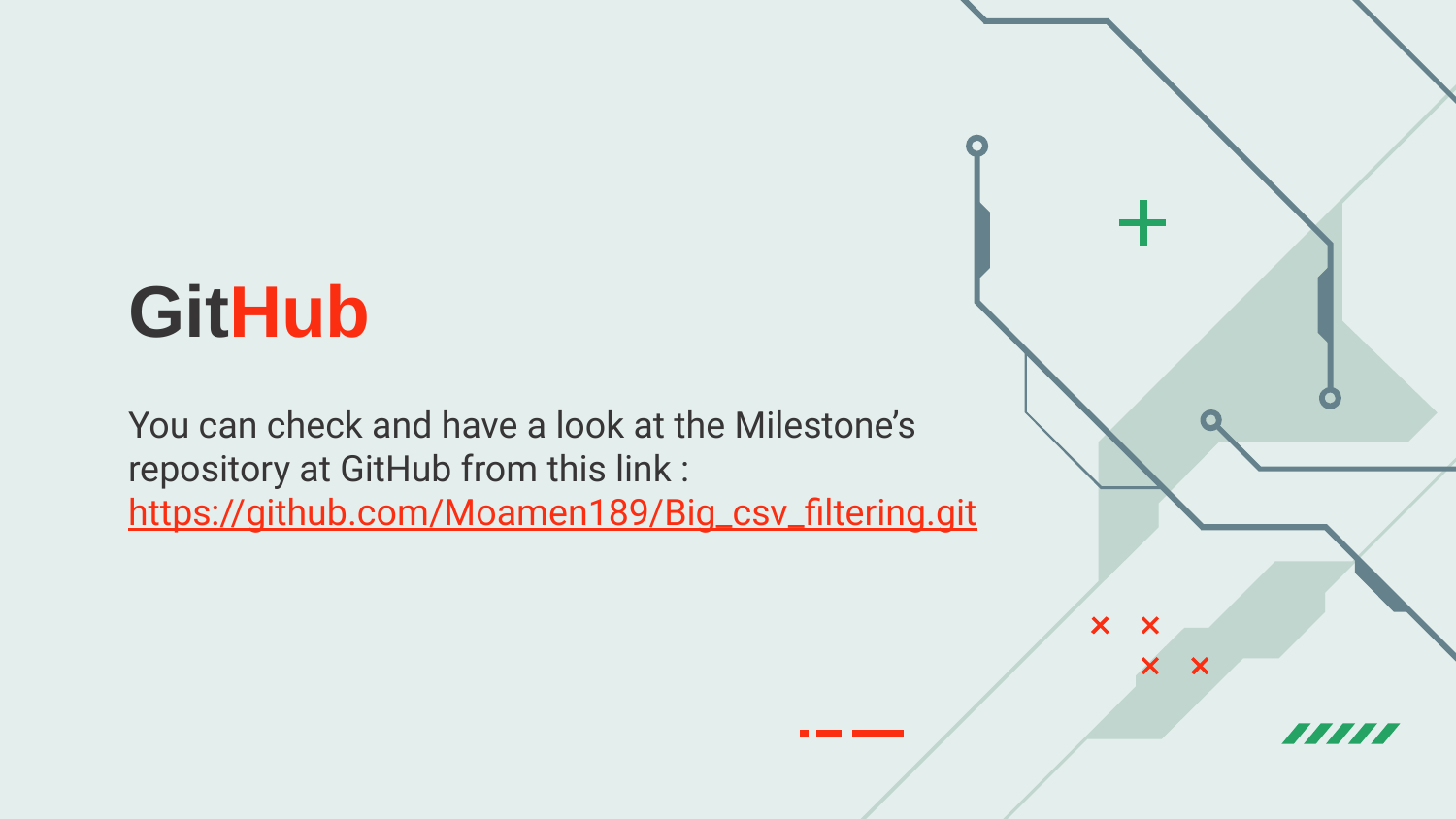

# GitHub
You can check and have a look at the Milestone’s repository at GitHub from this link :
https://github.com/Moamen189/Big_csv_filtering.git